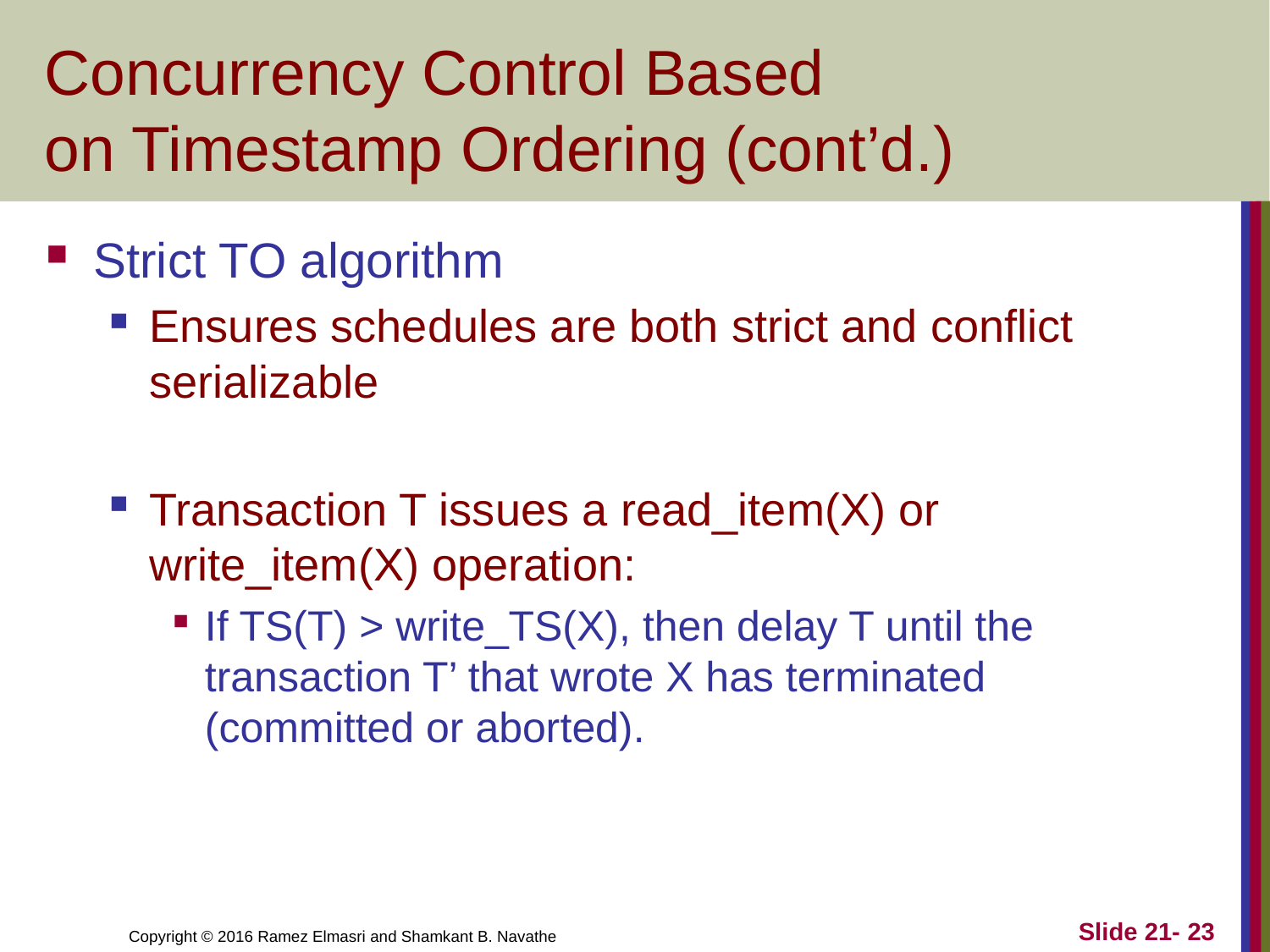

# Concurrency Control Based on Timestamp Ordering (cont’d.)
Strict TO algorithm
Ensures schedules are both strict and conflict serializable

Transaction T issues a read_item(X) or write_item(X) operation:
If TS(T) > write_TS(X), then delay T until the transaction T’ that wrote X has terminated (committed or aborted).
Slide 21- 23